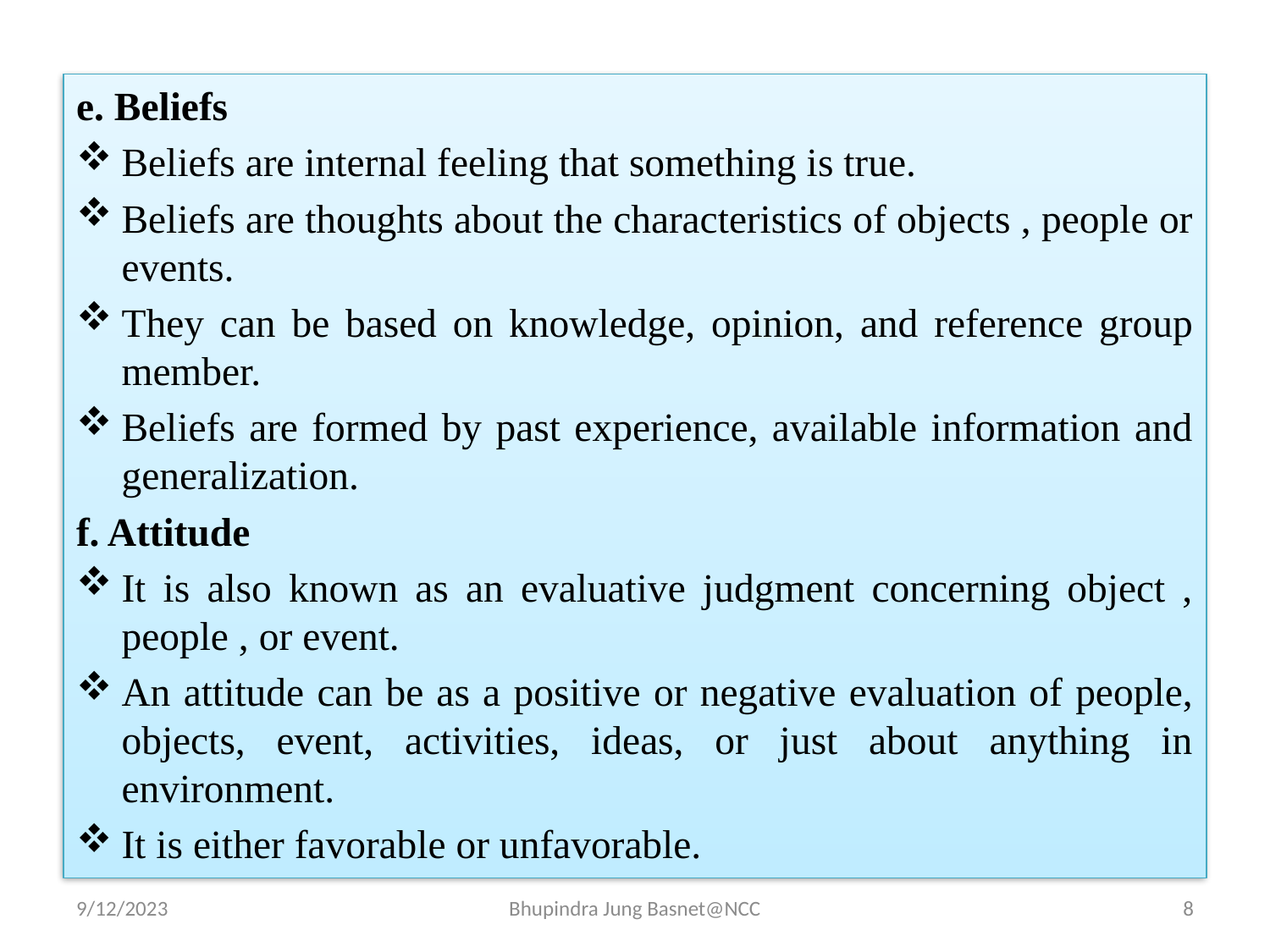

e. Beliefs
Beliefs are internal feeling that something is true.
Beliefs are thoughts about the characteristics of objects , people or events.
They can be based on knowledge, opinion, and reference group member.
Beliefs are formed by past experience, available information and generalization.
f. Attitude
It is also known as an evaluative judgment concerning object , people , or event.
An attitude can be as a positive or negative evaluation of people, objects, event, activities, ideas, or just about anything in environment.
It is either favorable or unfavorable.

9/12/2023
Bhupindra Jung Basnet@NCC
8